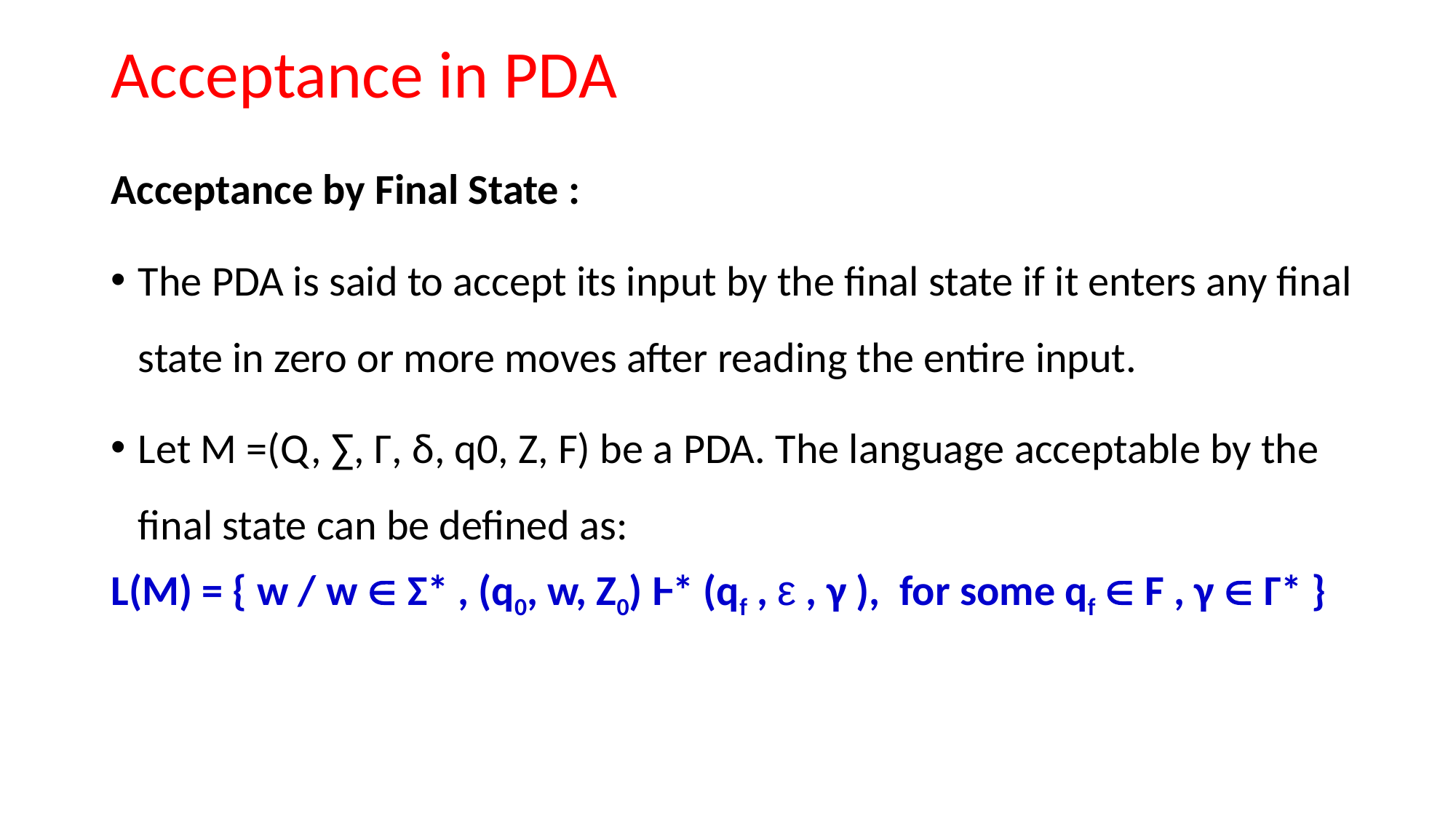

# Acceptance in PDA
Acceptance by Final State :
The PDA is said to accept its input by the final state if it enters any final state in zero or more moves after reading the entire input.
Let M =(Q, ∑, Γ, δ, q0, Z, F) be a PDA. The language acceptable by the final state can be defined as:
L(M) = { w / w ∈ Σ* , (q0, w, Z0) Ⱶ* (qf , ε , γ ),  for some qf ∈ F , γ ∈ Γ* }